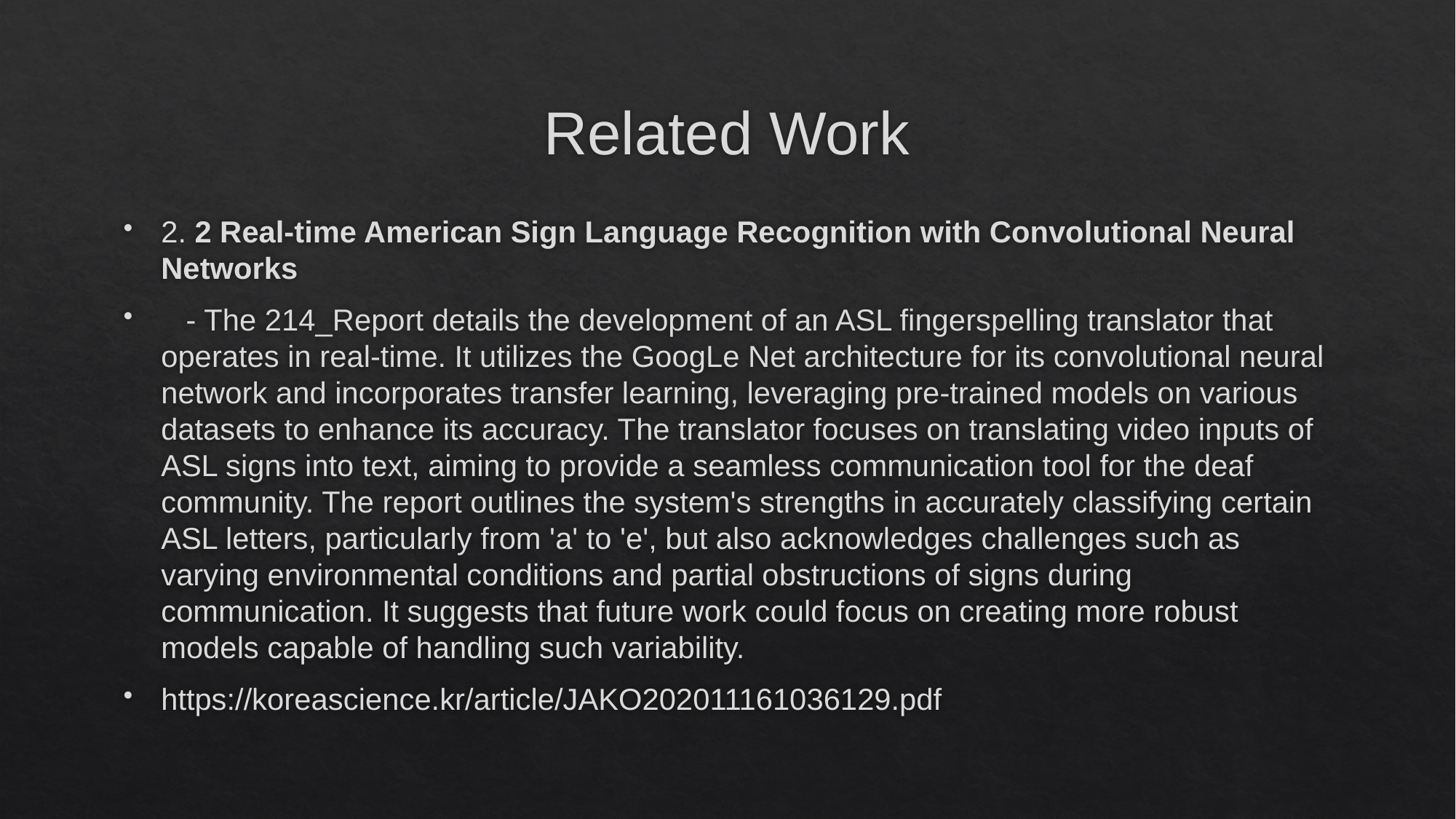

# Related Work
2. 2 Real-time American Sign Language Recognition with Convolutional Neural Networks
   - The 214_Report details the development of an ASL fingerspelling translator that operates in real-time. It utilizes the GoogLe Net architecture for its convolutional neural network and incorporates transfer learning, leveraging pre-trained models on various datasets to enhance its accuracy. The translator focuses on translating video inputs of ASL signs into text, aiming to provide a seamless communication tool for the deaf community. The report outlines the system's strengths in accurately classifying certain ASL letters, particularly from 'a' to 'e', but also acknowledges challenges such as varying environmental conditions and partial obstructions of signs during communication. It suggests that future work could focus on creating more robust models capable of handling such variability.
https://koreascience.kr/article/JAKO202011161036129.pdf